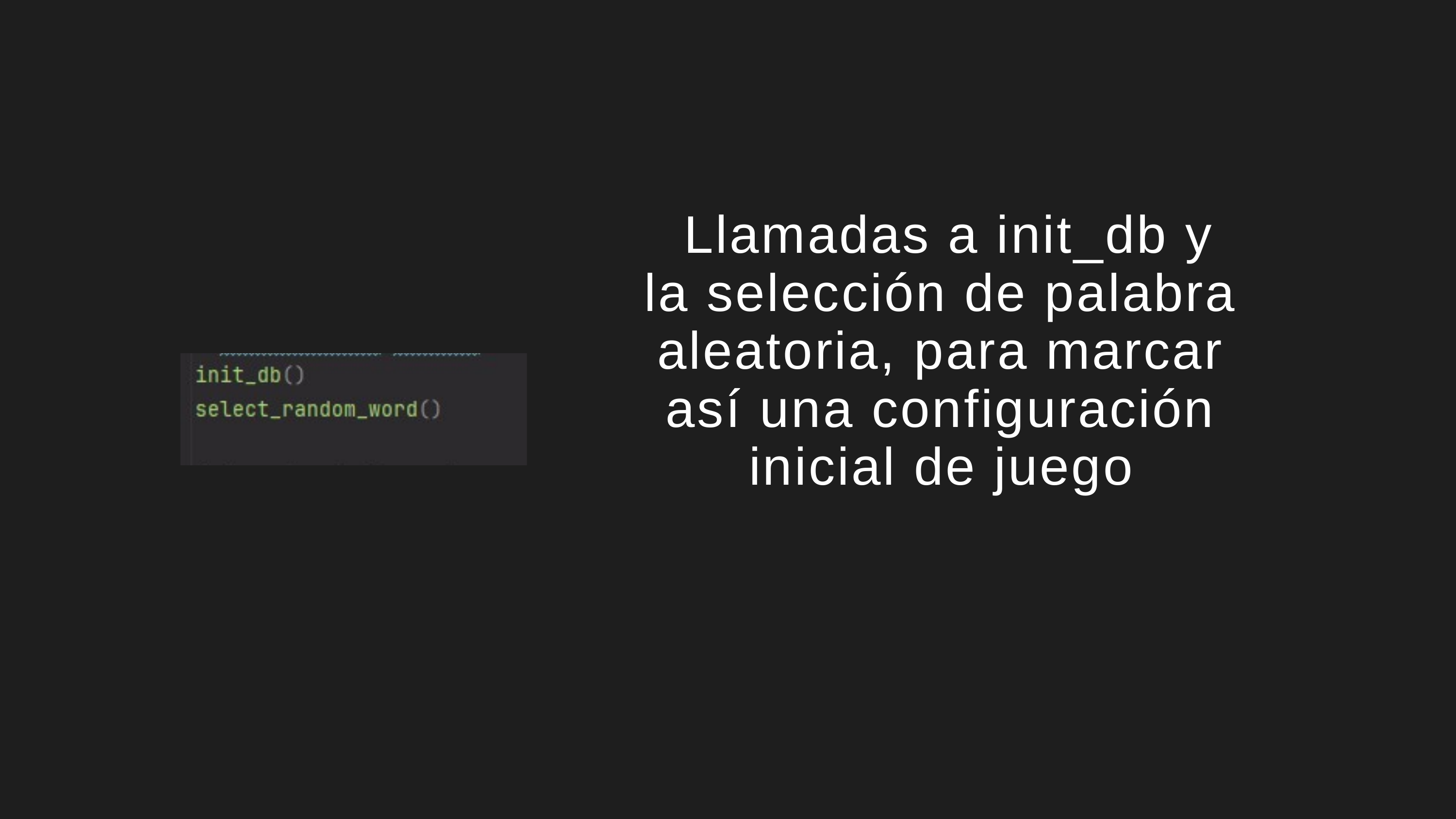

Llamadas a init_db y la selección de palabra aleatoria, para marcar así una configuración inicial de juego